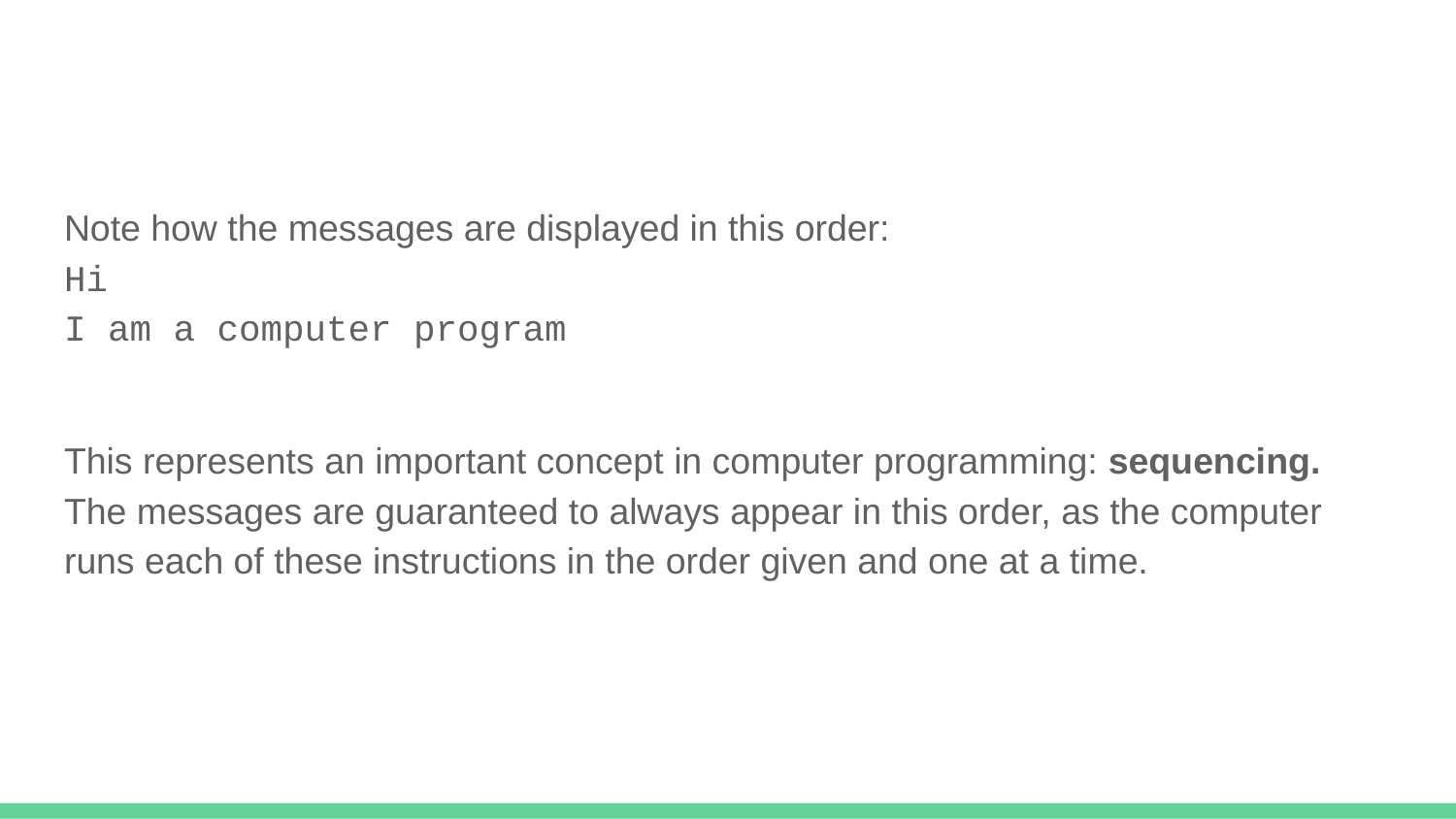

#
Note how the messages are displayed in this order:
Hi
I am a computer program
This represents an important concept in computer programming: sequencing. The messages are guaranteed to always appear in this order, as the computer runs each of these instructions in the order given and one at a time.